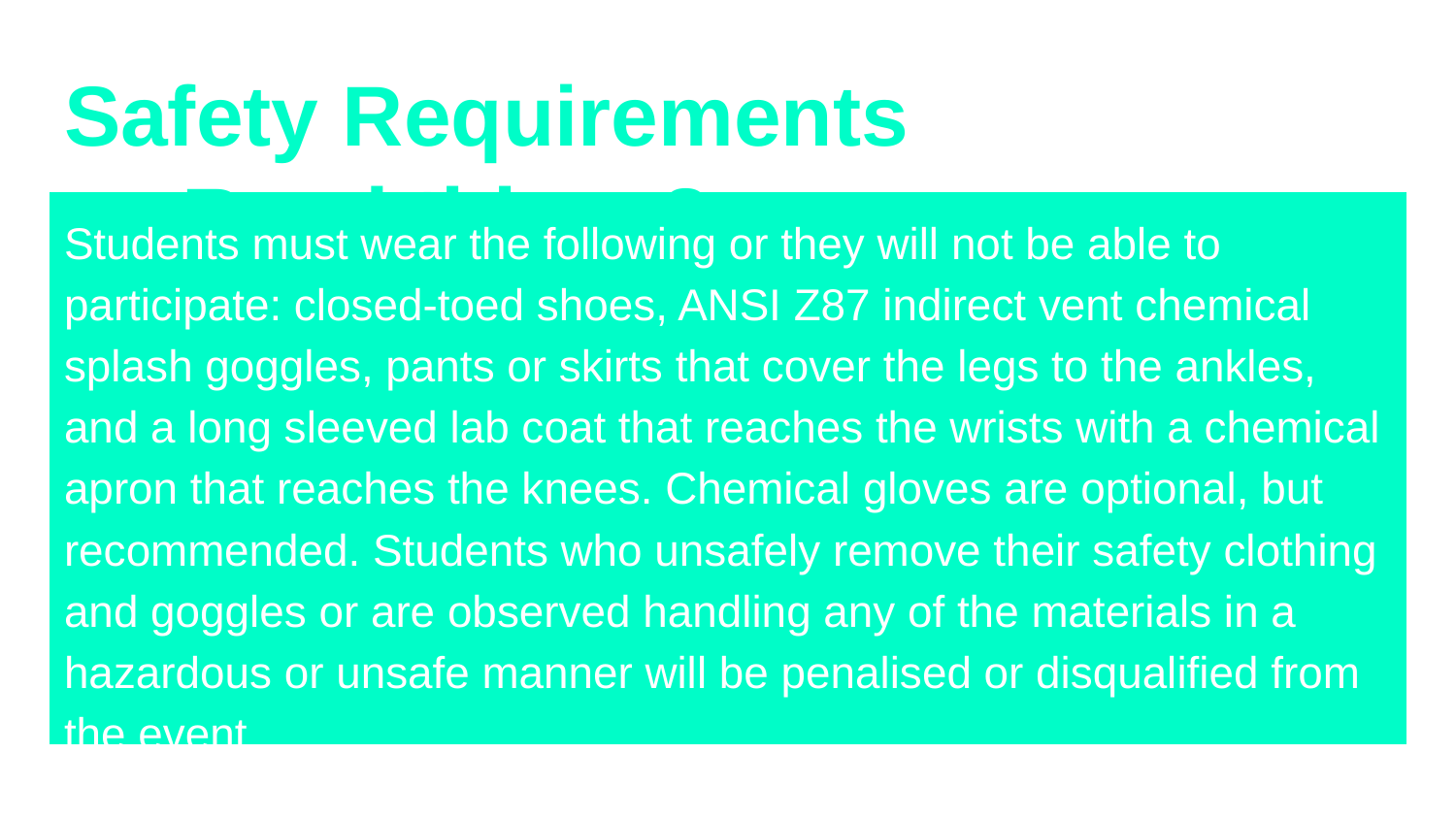

# Safety Requirements                          Read this m8.
Students must wear the following or they will not be able to participate: closed-toed shoes, ANSI Z87 indirect vent chemical splash goggles, pants or skirts that cover the legs to the ankles, and a long sleeved lab coat that reaches the wrists with a chemical apron that reaches the knees. Chemical gloves are optional, but recommended. Students who unsafely remove their safety clothing and goggles or are observed handling any of the materials in a hazardous or unsafe manner will be penalised or disqualified from the event.